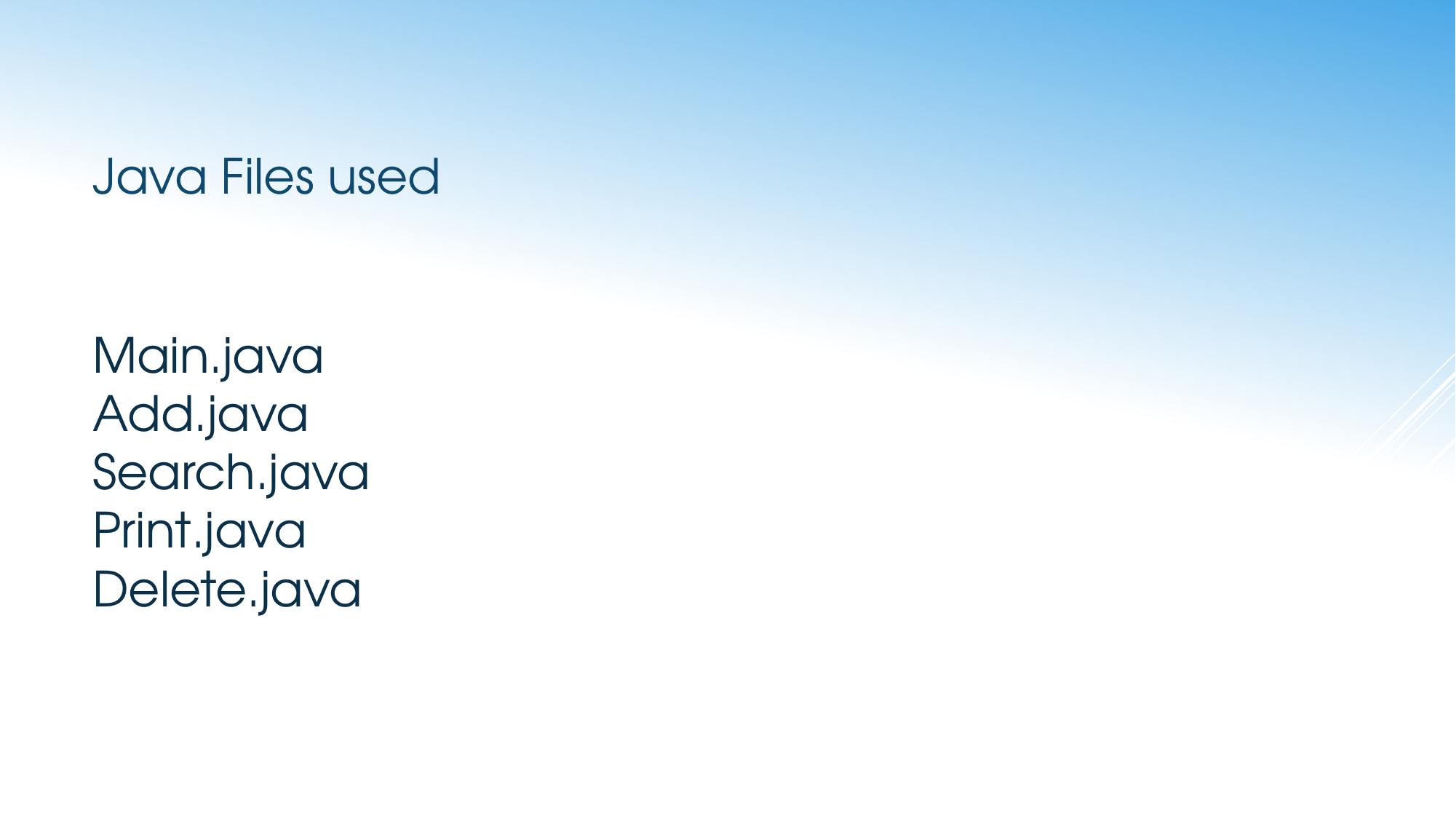

Java Files used
# Main.java Add.java Search.java Print.java Delete.java